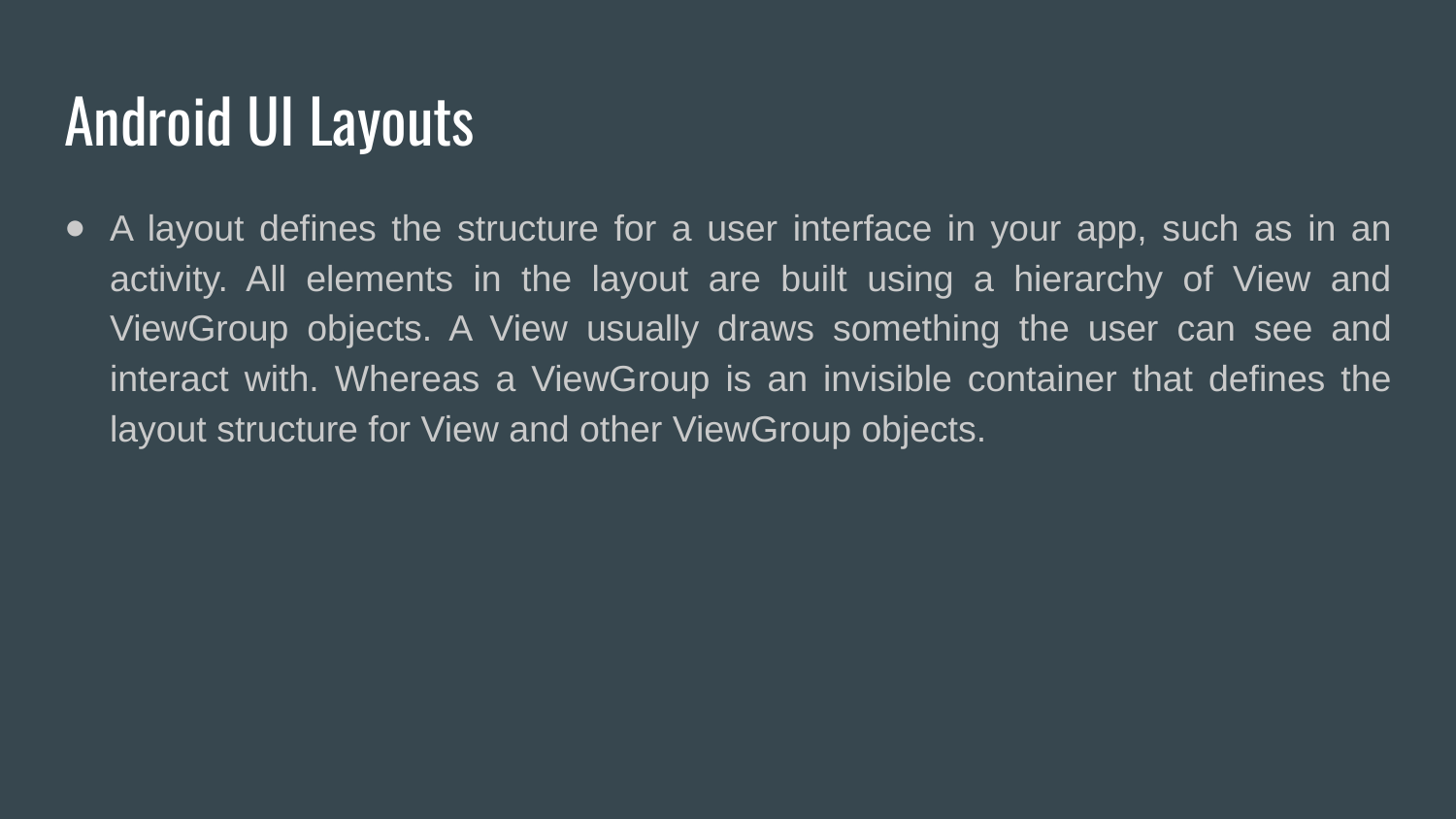

# Android UI Layouts
A layout defines the structure for a user interface in your app, such as in an activity. All elements in the layout are built using a hierarchy of View and ViewGroup objects. A View usually draws something the user can see and interact with. Whereas a ViewGroup is an invisible container that defines the layout structure for View and other ViewGroup objects.